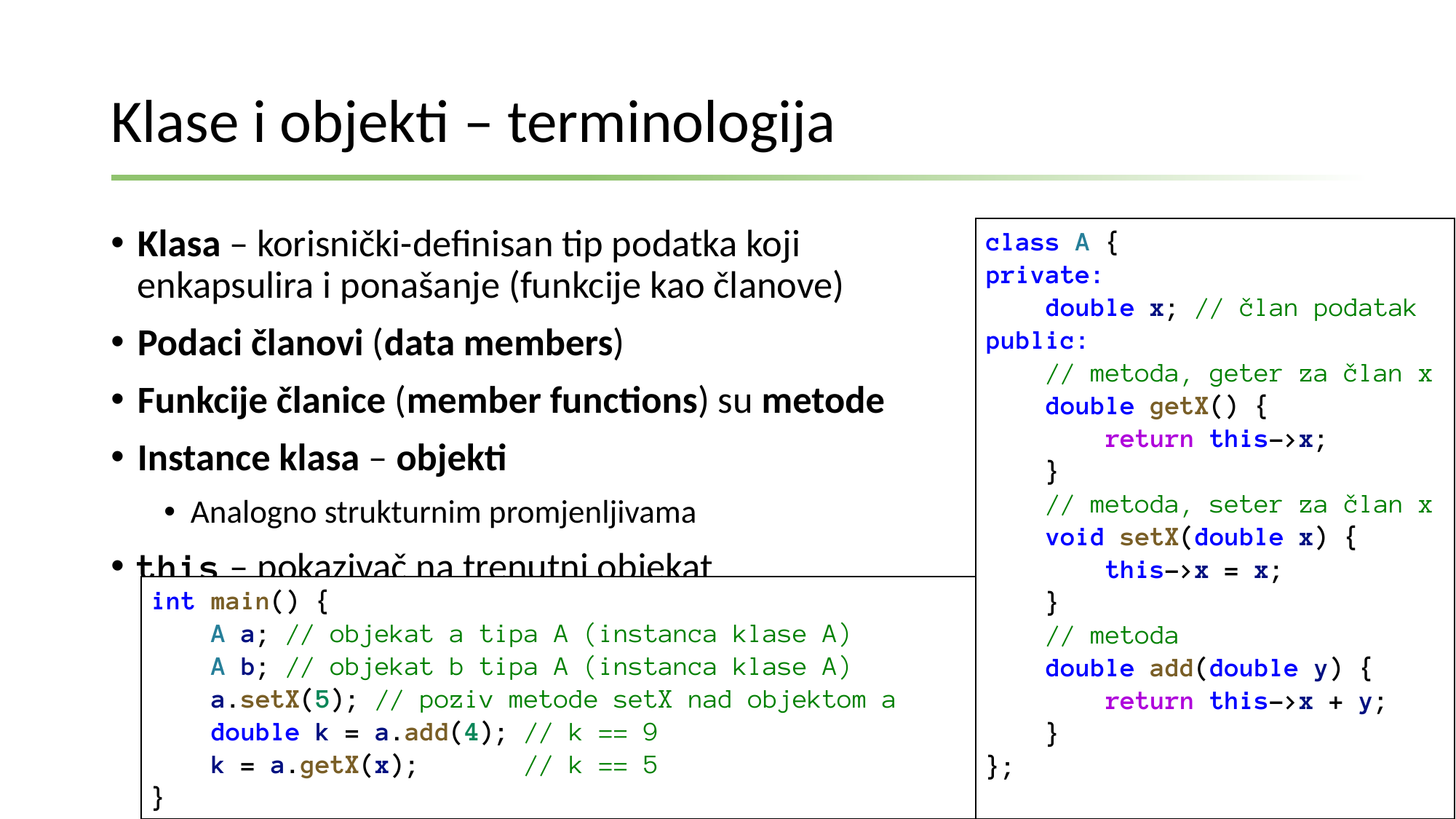

# Klase i objekti – terminologija
Klasa – korisnički-definisan tip podatka koji enkapsulira i ponašanje (funkcije kao članove)
Podaci članovi (data members)
Funkcije članice (member functions) su metode
Instance klasa – objekti
Analogno strukturnim promjenljivama
this – pokazivač na trenutni objekat
class A {
private:
    double x; // član podatak
public:
    // metoda, geter za član x
    double getX() {
        return this->x;
    }
    // metoda, seter za član x
    void setX(double x) {
        this->x = x;
    }
    // metoda
    double add(double y) {
        return this->x + y;
    }
};
int main() {
    A a; // objekat a tipa A (instanca klase A)
    A b; // objekat b tipa A (instanca klase A)
    a.setX(5); // poziv metode setX nad objektom a
    double k = a.add(4); // k == 9
    k = a.getX(x);       // k == 5
}